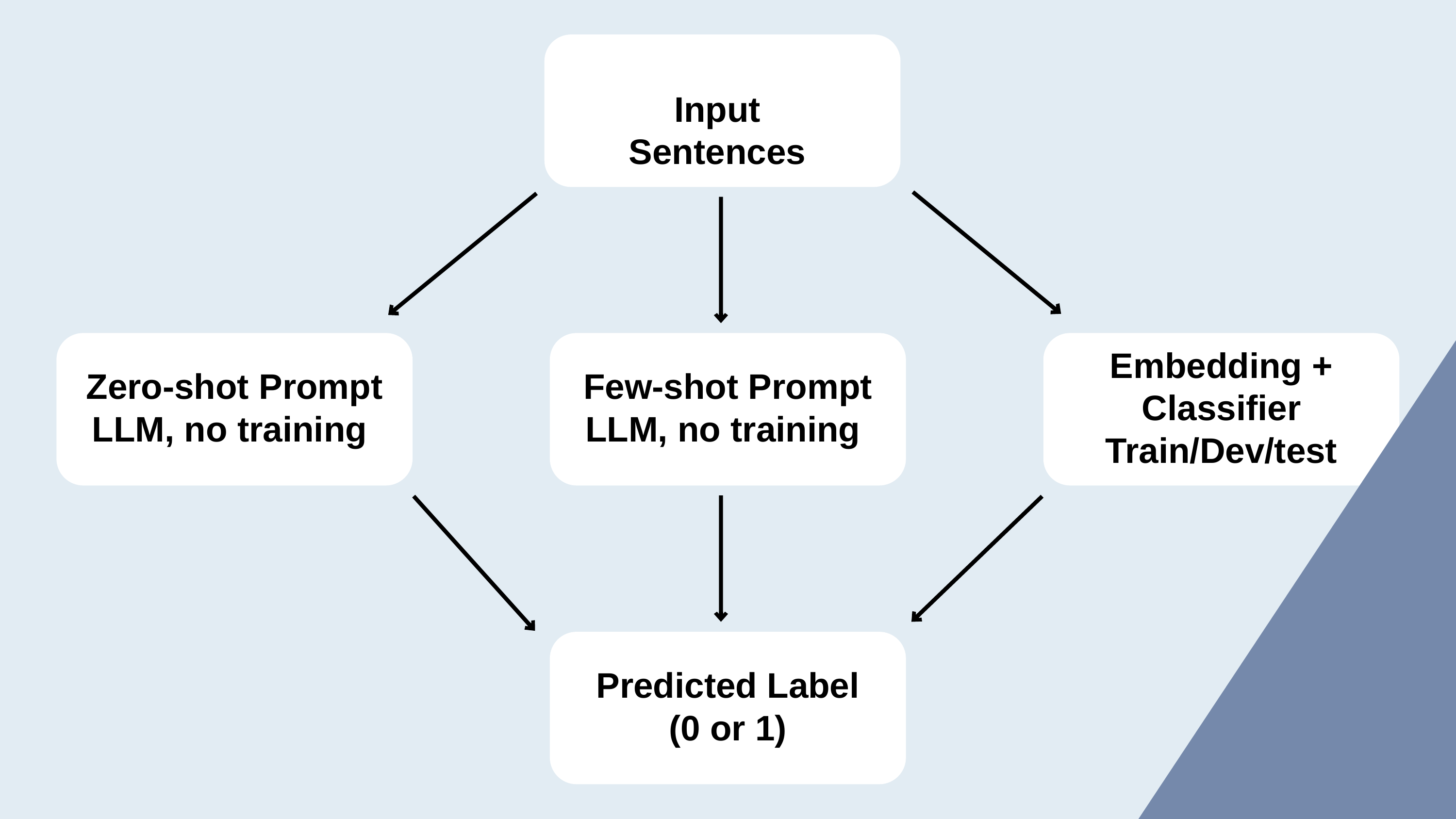

Input Sentences

Embedding + Classifier
Train/Dev/test
Zero-shot Prompt LLM, no training
Few-shot Prompt LLM, no training

Predicted Label
(0 or 1)